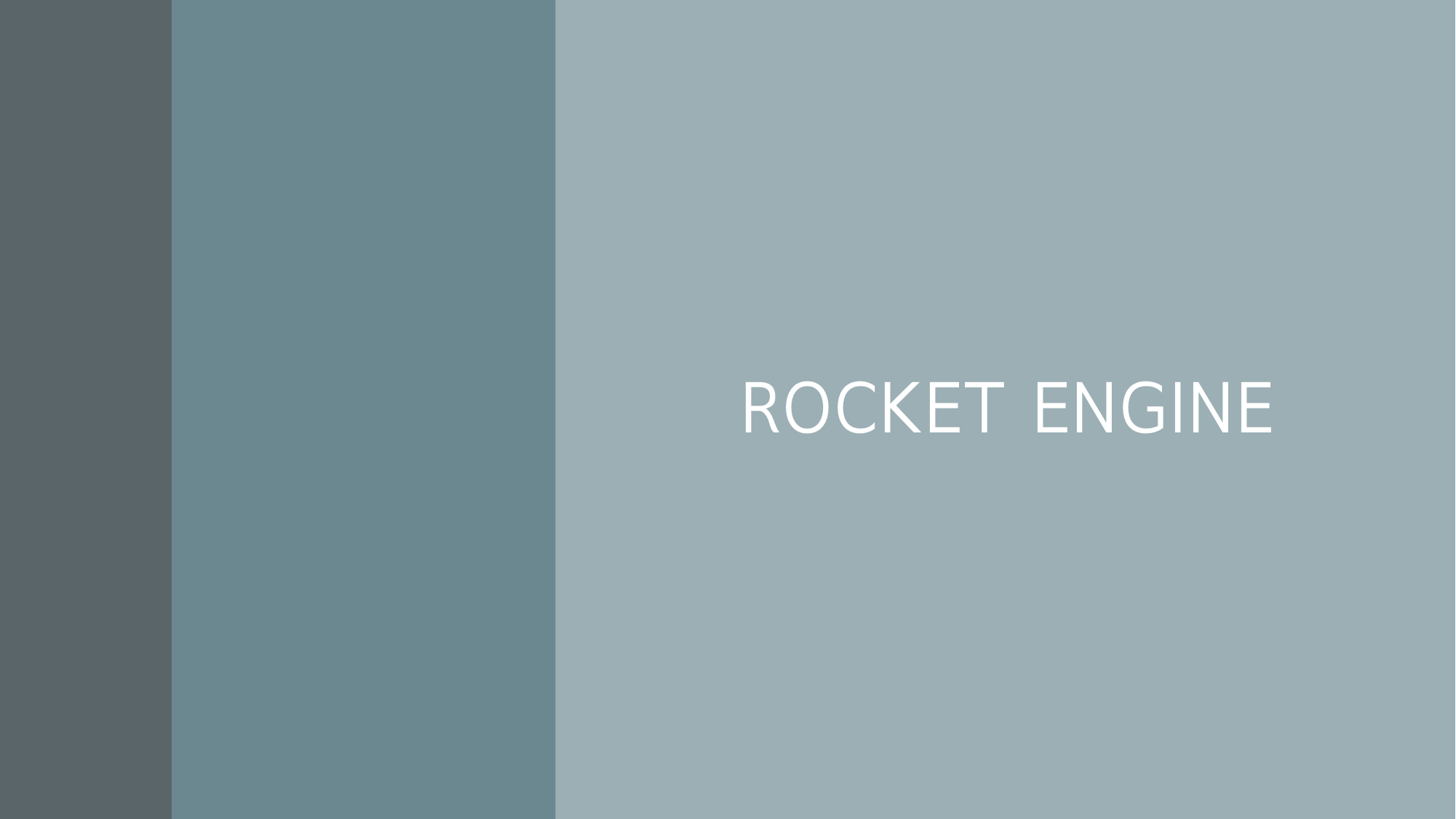

# Rocket engine

SECRET - Project X